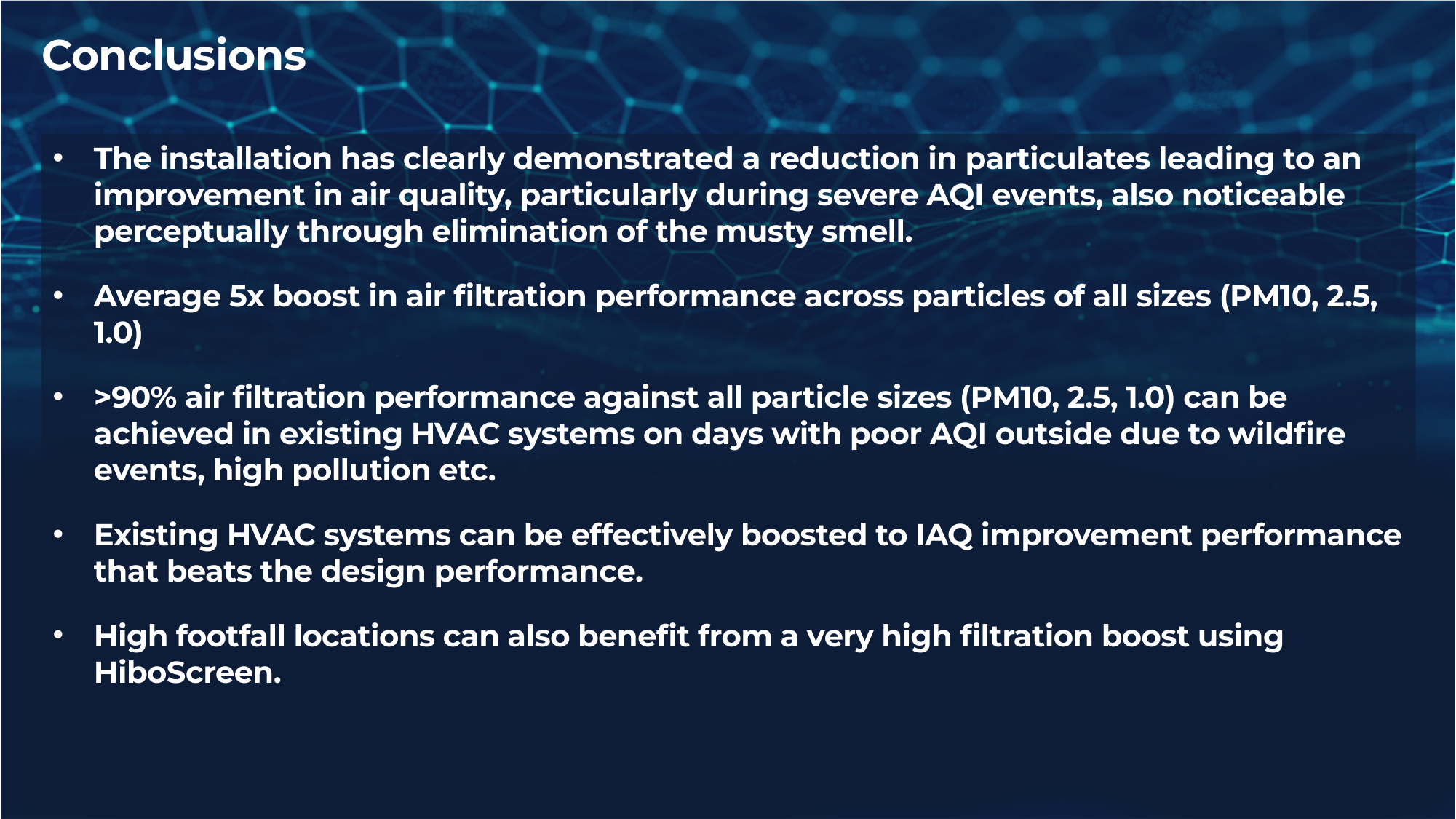

Conclusions
The installation has clearly demonstrated a reduction in particulates leading to an improvement in air quality, particularly during severe AQI events, also noticeable perceptually through elimination of the musty smell.
Average 5x boost in air filtration performance across particles of all sizes (PM10, 2.5, 1.0)
>90% air filtration performance against all particle sizes (PM10, 2.5, 1.0) can be achieved in existing HVAC systems on days with poor AQI outside due to wildfire events, high pollution etc.
Existing HVAC systems can be effectively boosted to IAQ improvement performance that beats the design performance.
High footfall locations can also benefit from a very high filtration boost using HiboScreen.